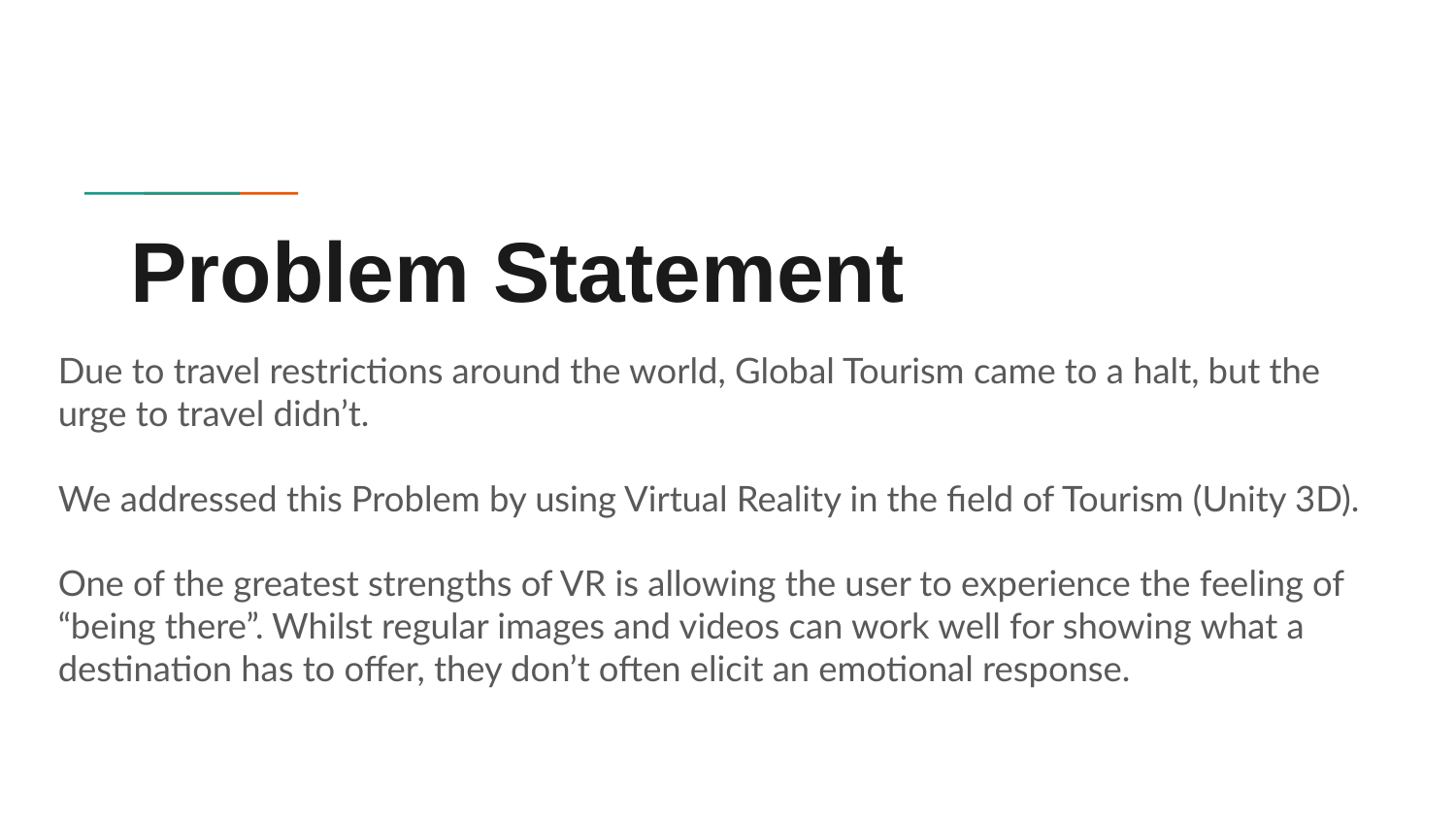

# Problem Statement
Due to travel restrictions around the world, Global Tourism came to a halt, but the urge to travel didn’t.

We addressed this Problem by using Virtual Reality in the field of Tourism (Unity 3D).

One of the greatest strengths of VR is allowing the user to experience the feeling of “being there”. Whilst regular images and videos can work well for showing what a destination has to offer, they don’t often elicit an emotional response.